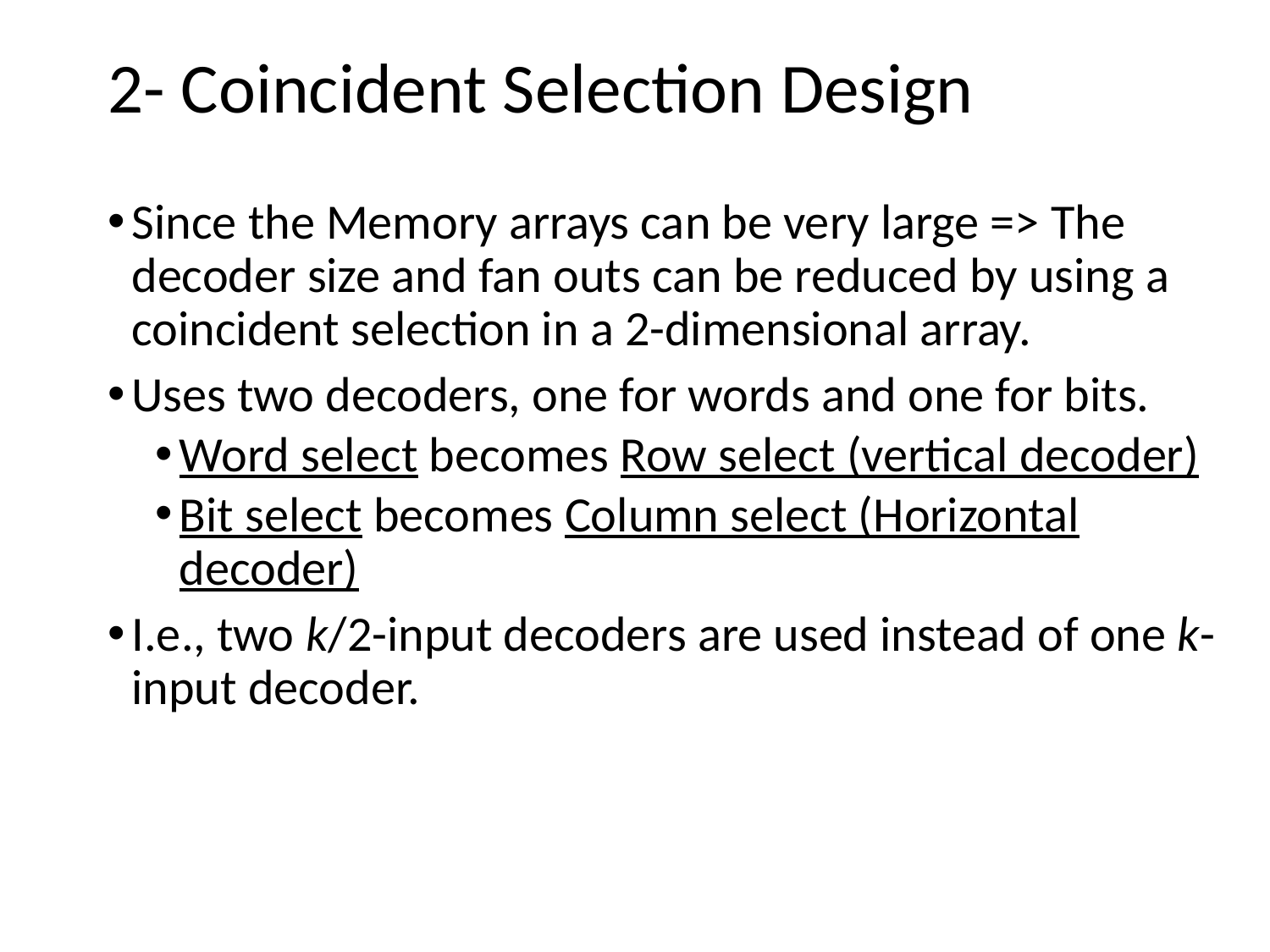

# 2- Coincident Selection Design
Since the Memory arrays can be very large => The decoder size and fan outs can be reduced by using a coincident selection in a 2-dimensional array.
Uses two decoders, one for words and one for bits.
Word select becomes Row select (vertical decoder)
Bit select becomes Column select (Horizontal decoder)
I.e., two k/2-input decoders are used instead of one k-input decoder.